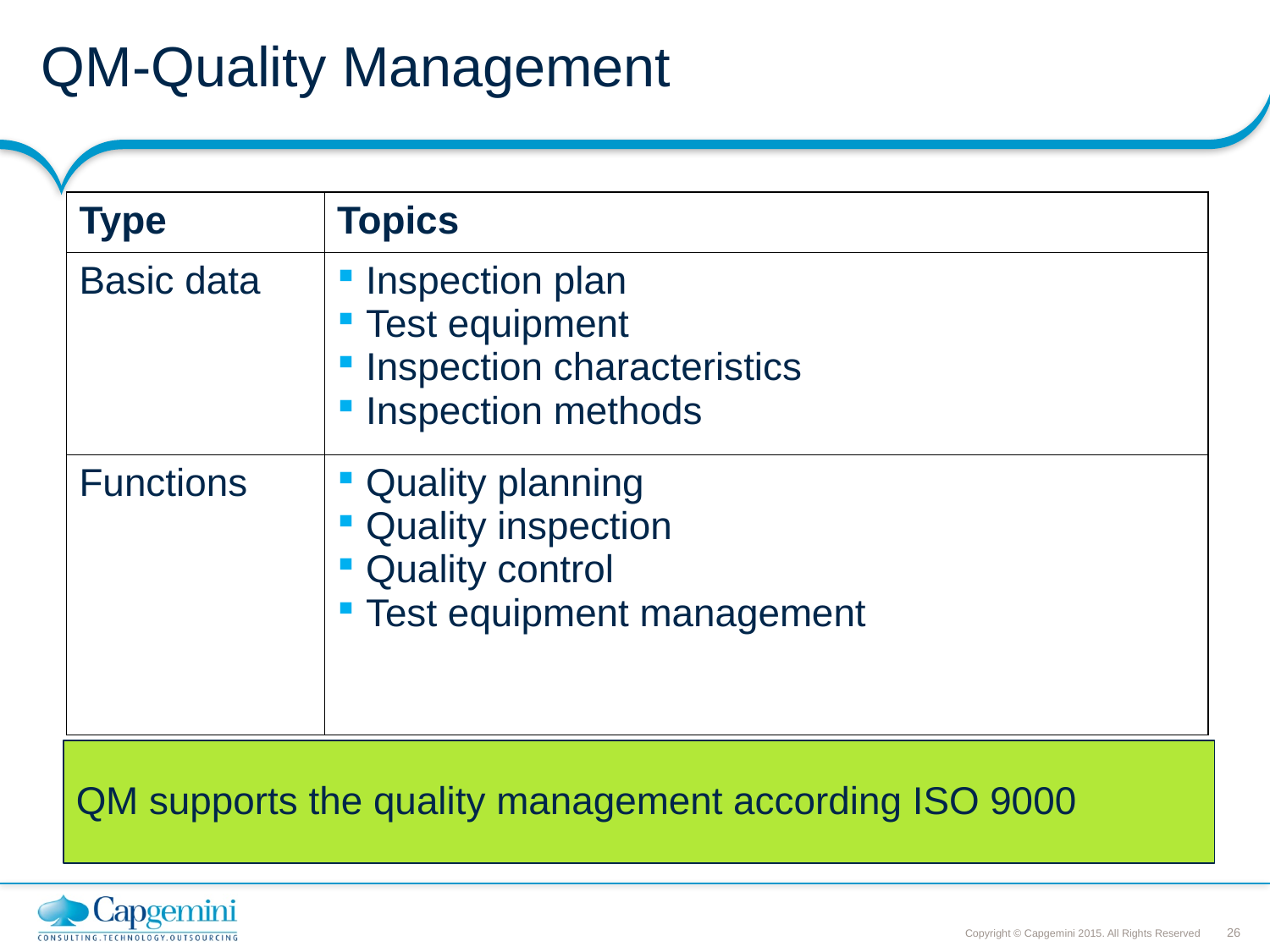

# QM-Quality Management
| Type | Topics |
| --- | --- |
| Basic data | Inspection plan Test equipment Inspection characteristics Inspection methods |
| Functions | Quality planning Quality inspection Quality control Test equipment management |
QM supports the quality management according ISO 9000